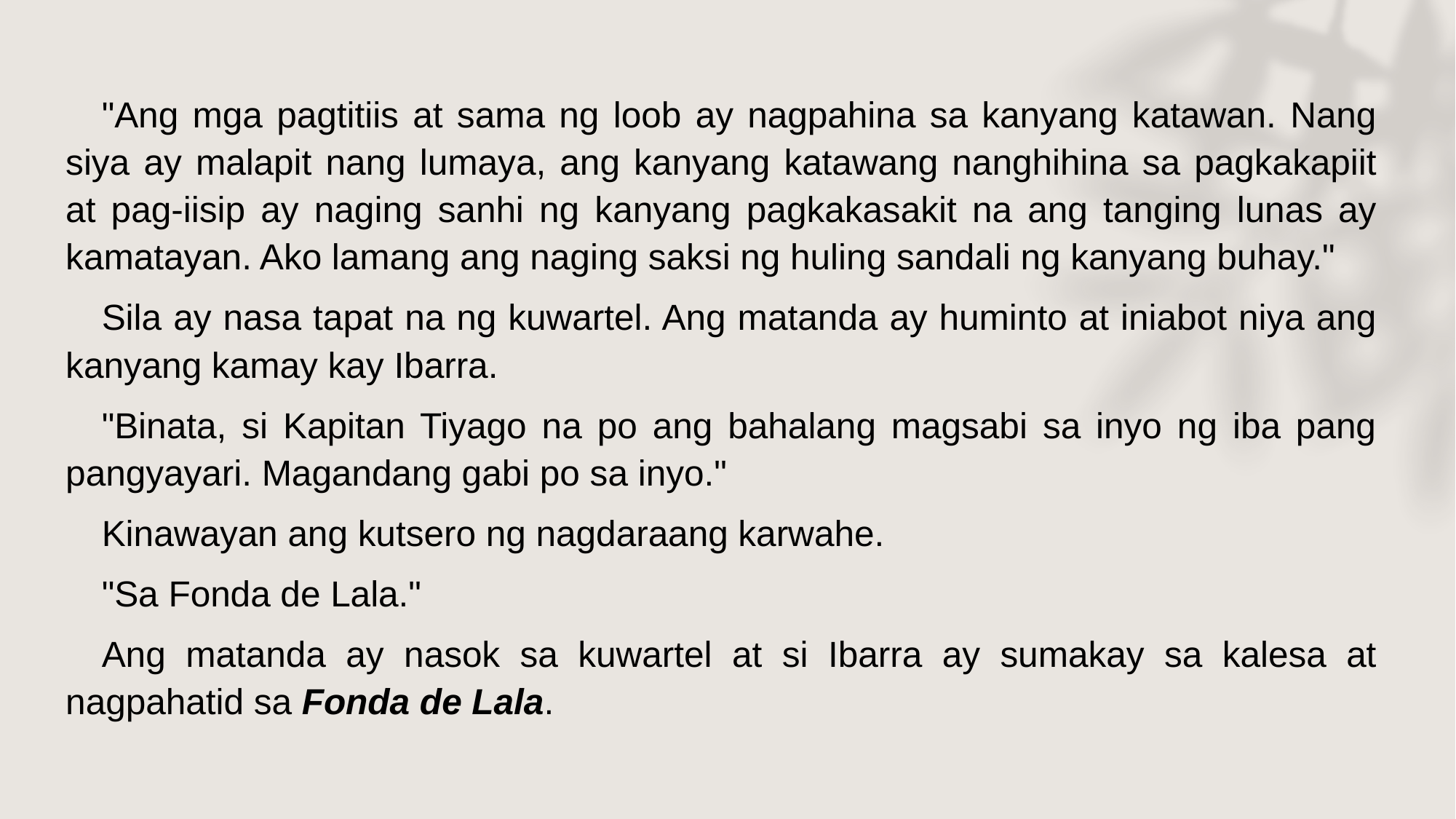

"Ang mga pagtitiis at sama ng loob ay nagpahina sa kanyang katawan. Nang siya ay malapit nang lumaya, ang kanyang katawang nanghihina sa pagkakapiit at pag-iisip ay naging sanhi ng kanyang pagkakasakit na ang tanging lunas ay kamatayan. Ako lamang ang naging saksi ng huling sandali ng kanyang buhay."
 Sila ay nasa tapat na ng kuwartel. Ang matanda ay huminto at iniabot niya ang kanyang kamay kay Ibarra.
 "Binata, si Kapitan Tiyago na po ang bahalang magsabi sa inyo ng iba pang pangyayari. Magandang gabi po sa inyo."
 Kinawayan ang kutsero ng nagdaraang karwahe.
 "Sa Fonda de Lala."
 Ang matanda ay nasok sa kuwartel at si Ibarra ay sumakay sa kalesa at nagpahatid sa Fonda de Lala.